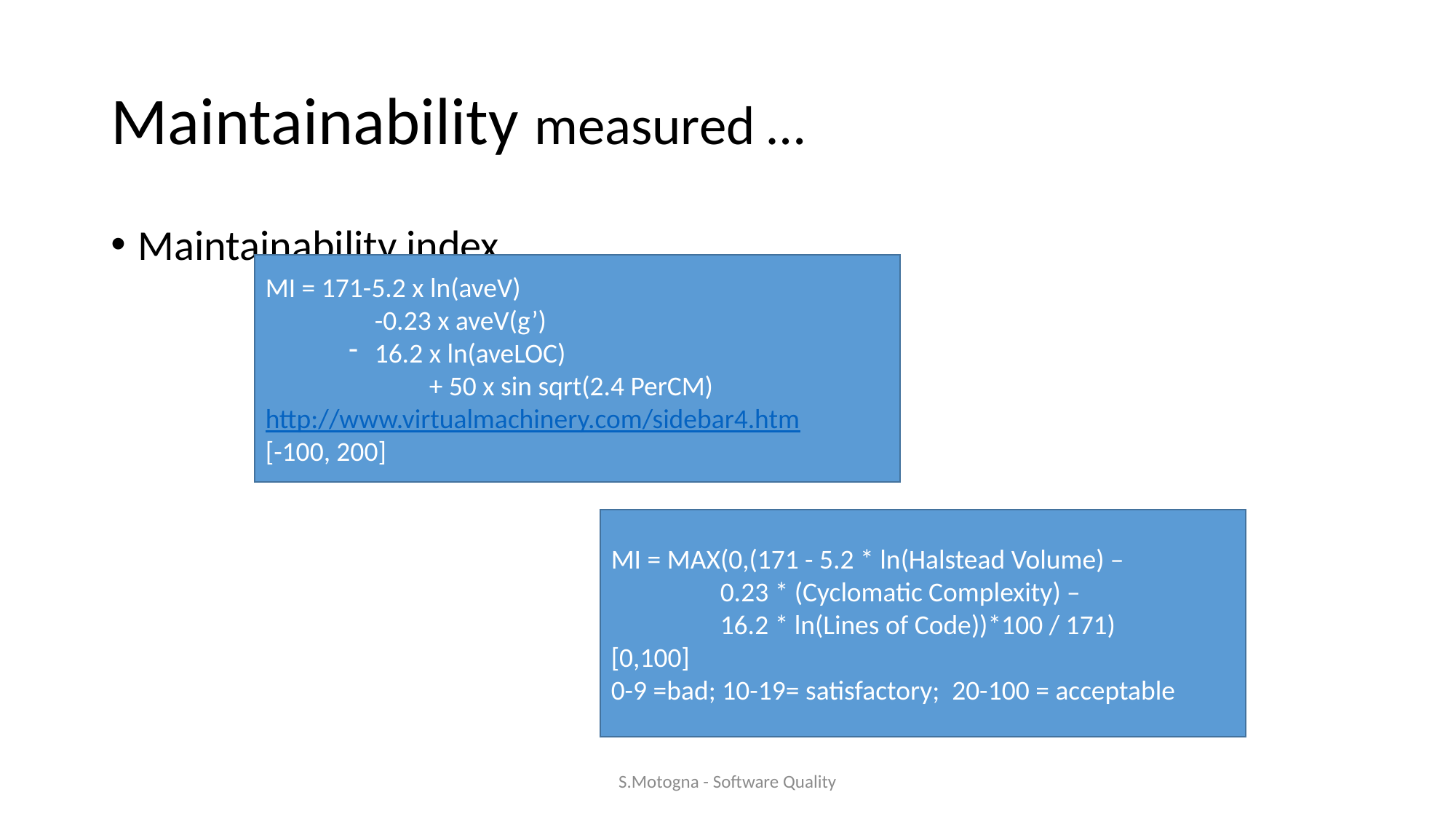

# Maintainability measured …
Maintainability index

MI = 171-5.2 x ln(aveV)
	-0.23 x aveV(g’)
16.2 x ln(aveLOC)
	+ 50 x sin sqrt(2.4 PerCM)
http://www.virtualmachinery.com/sidebar4.htm
[-100, 200]
MI = MAX(0,(171 - 5.2 * ln(Halstead Volume) –
	0.23 * (Cyclomatic Complexity) –
	16.2 * ln(Lines of Code))*100 / 171)
[0,100]
0-9 =bad; 10-19= satisfactory;  20-100 = acceptable
S.Motogna - Software Quality